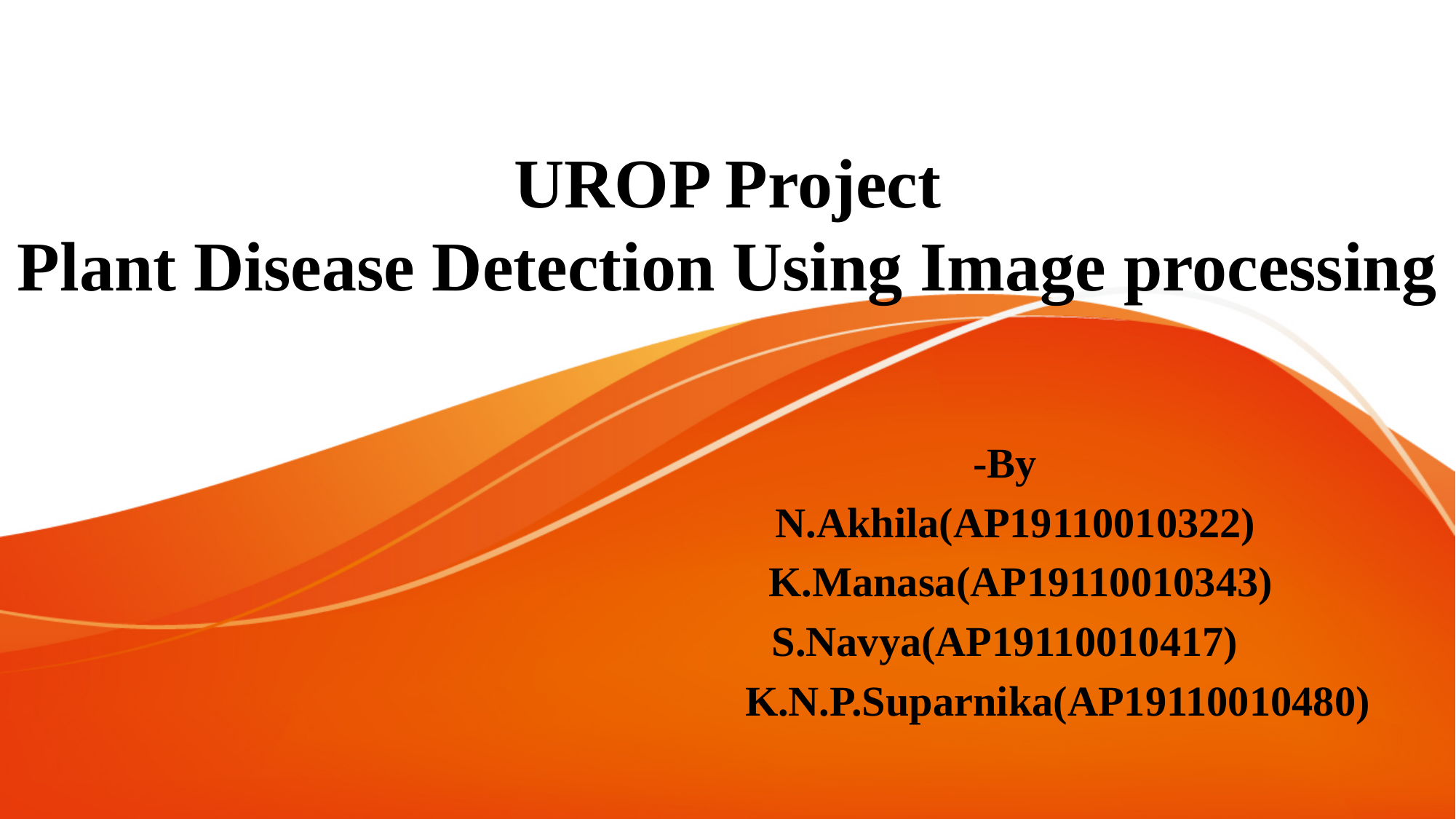

# UROP Project Plant Disease Detection Using Image processing
-By
  N.Akhila(AP19110010322)
   K.Manasa(AP19110010343)
S.Navya(AP19110010417)
          K.N.P.Suparnika(AP19110010480)